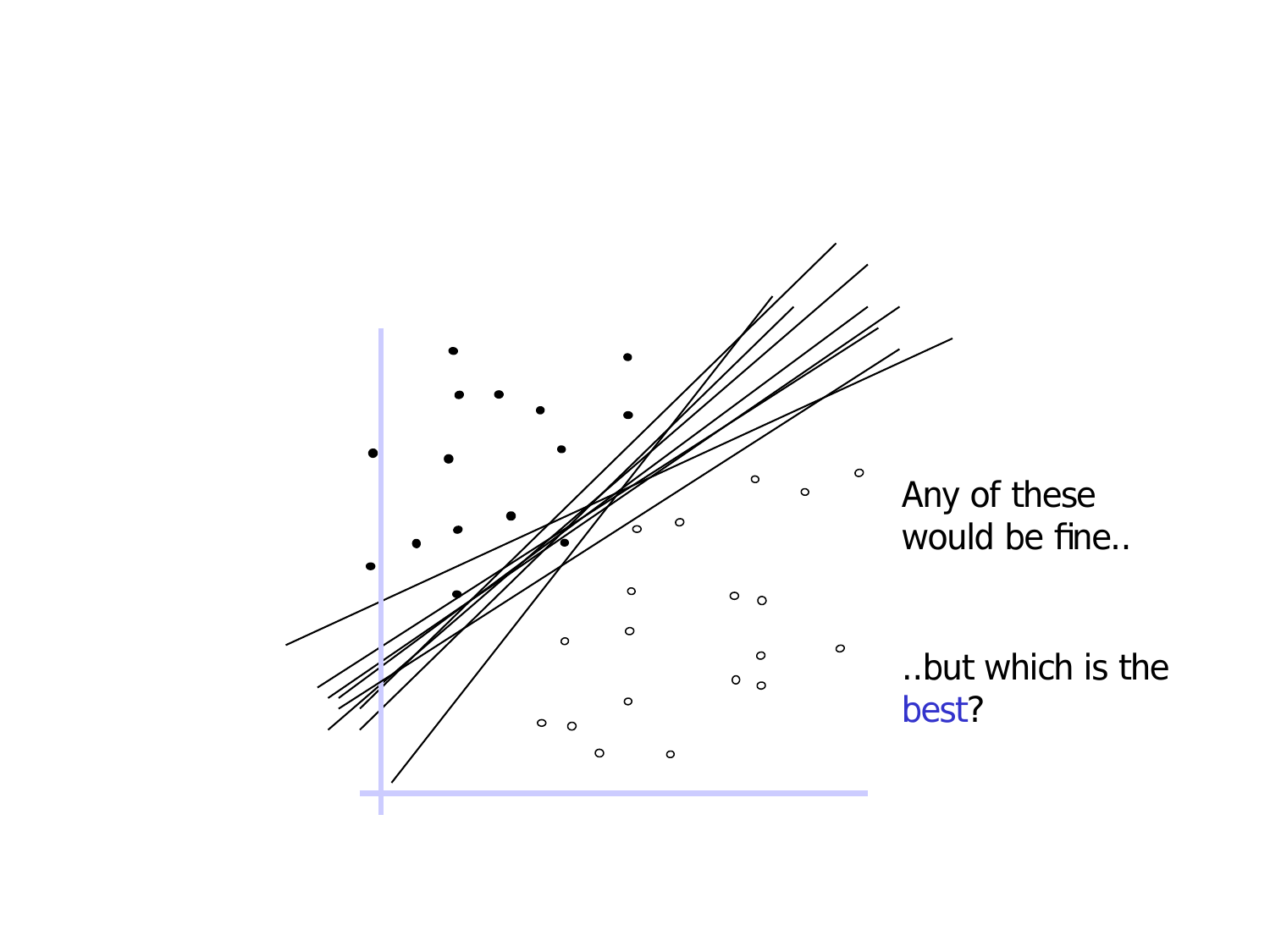

Any of these
would be fine..

..but which is the
best?